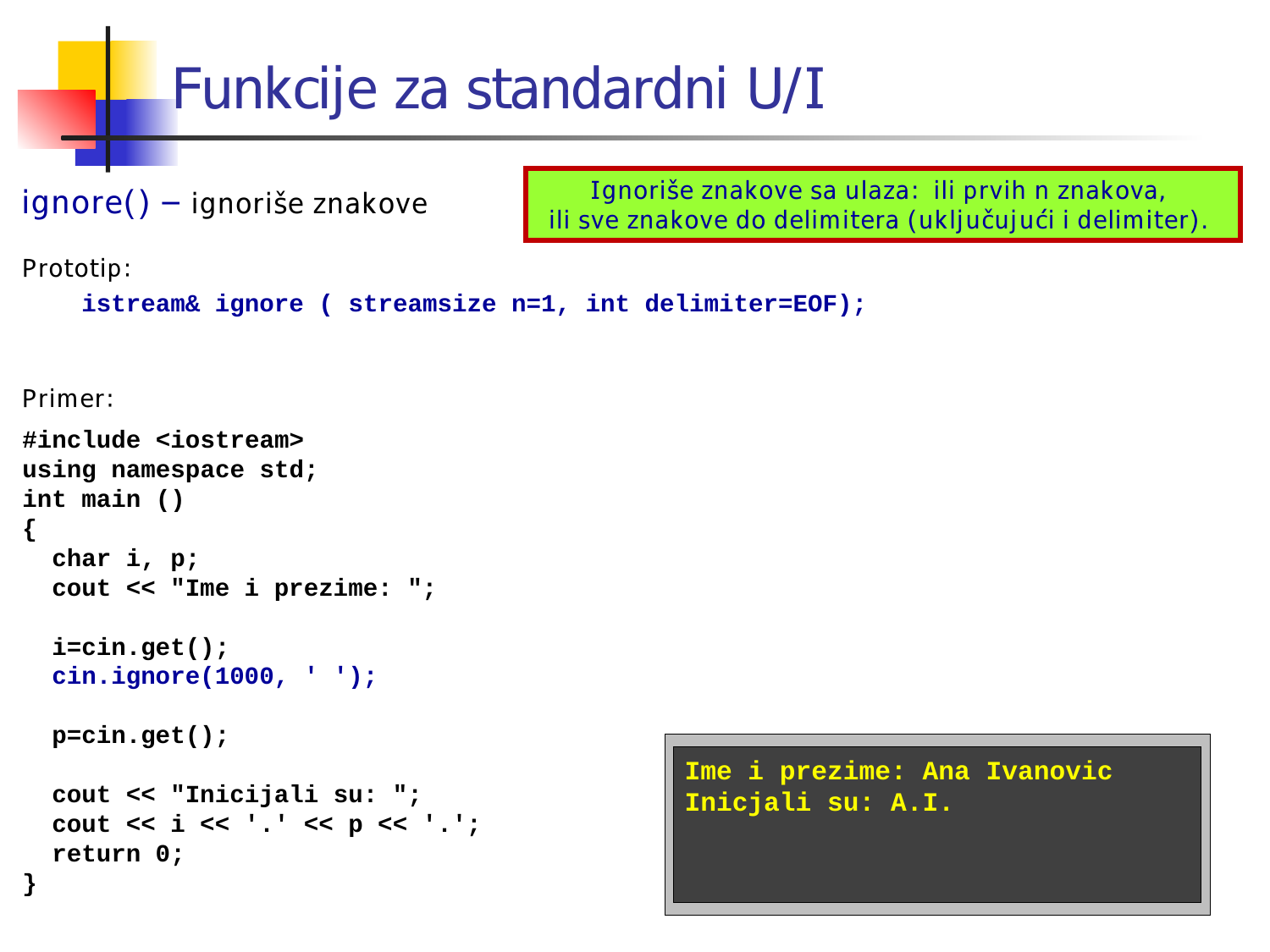

Funkcije za standardni U/I
Ignoriše znakove sa ulaza:  ili prvih n znakova,
ili sve znakove do delimitera (uključujući i delimiter).
ignore() – ignoriše znakove
Prototip:
    istream& ignore ( streamsize n=1, int delimiter=EOF);
Primer:
#include <iostream>
using namespace std;
int main ()
{
  char i, p;
  cout << "Ime i prezime: ";

  i=cin.get();
  cin.ignore(1000, ' ');

  p=cin.get();

  cout << "Inicijali su: ";
  cout << i << '.' << p << '.';
  return 0;
}

Ime i prezime: Ana Ivanovic
Inicjali su: A.I.